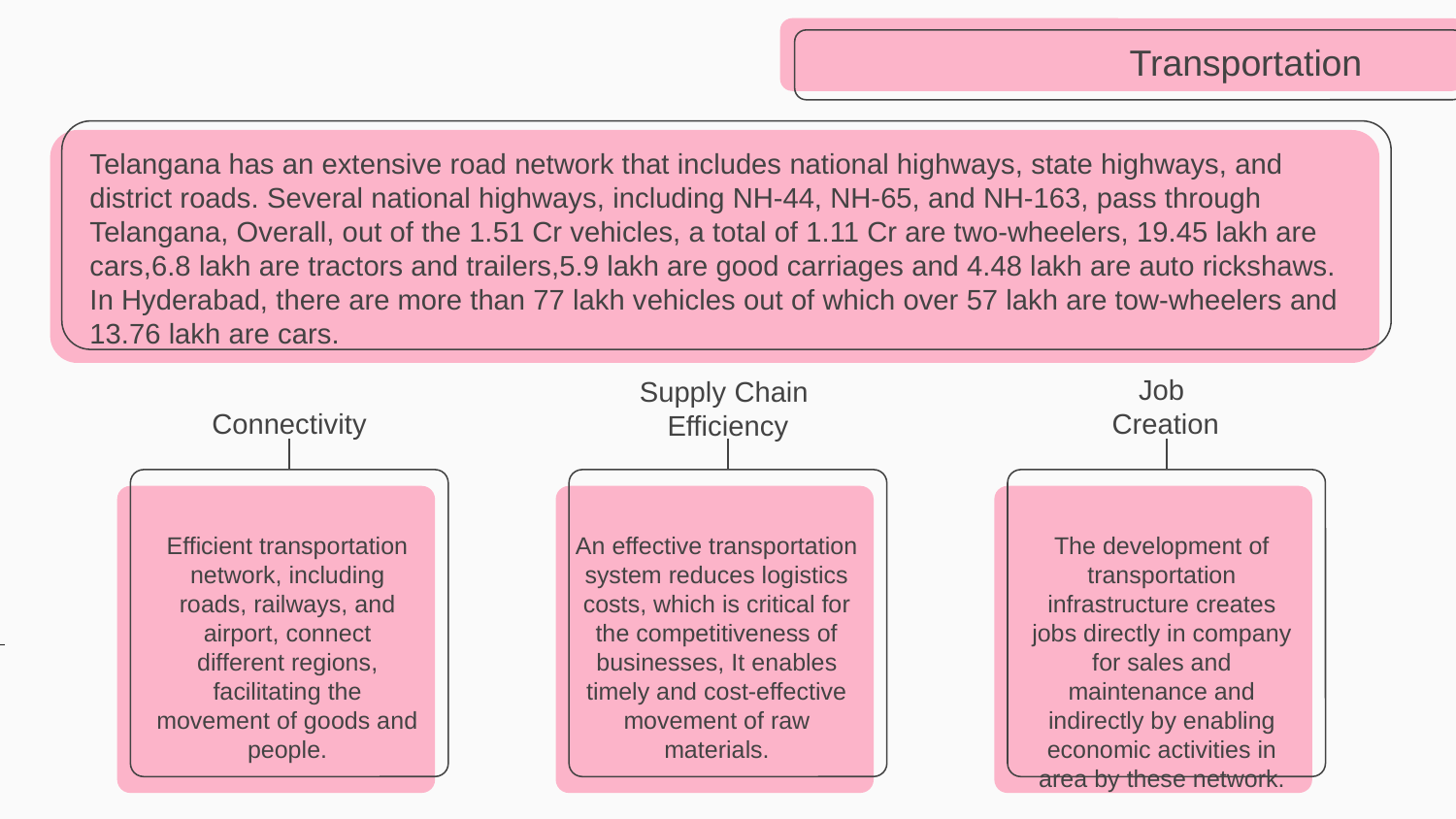

Transportation

Telangana has an extensive road network that includes national highways, state highways, and district roads. Several national highways, including NH-44, NH-65, and NH-163, pass through Telangana, Overall, out of the 1.51 Cr vehicles, a total of 1.11 Cr are two-wheelers, 19.45 lakh are cars,6.8 lakh are tractors and trailers,5.9 lakh are good carriages and 4.48 lakh are auto rickshaws. In Hyderabad, there are more than 77 lakh vehicles out of which over 57 lakh are tow-wheelers and 13.76 lakh are cars.

Connectivity
Job
Creation
Supply Chain
Efficiency

Efficient transportation network, including roads, railways, and airport, connect different regions, facilitating the movement of goods and people.
An effective transportation system reduces logistics costs, which is critical for the competitiveness of businesses, It enables timely and cost-effective movement of raw materials.
The development of transportation infrastructure creates jobs directly in company for sales and maintenance and indirectly by enabling economic activities in area by these network.